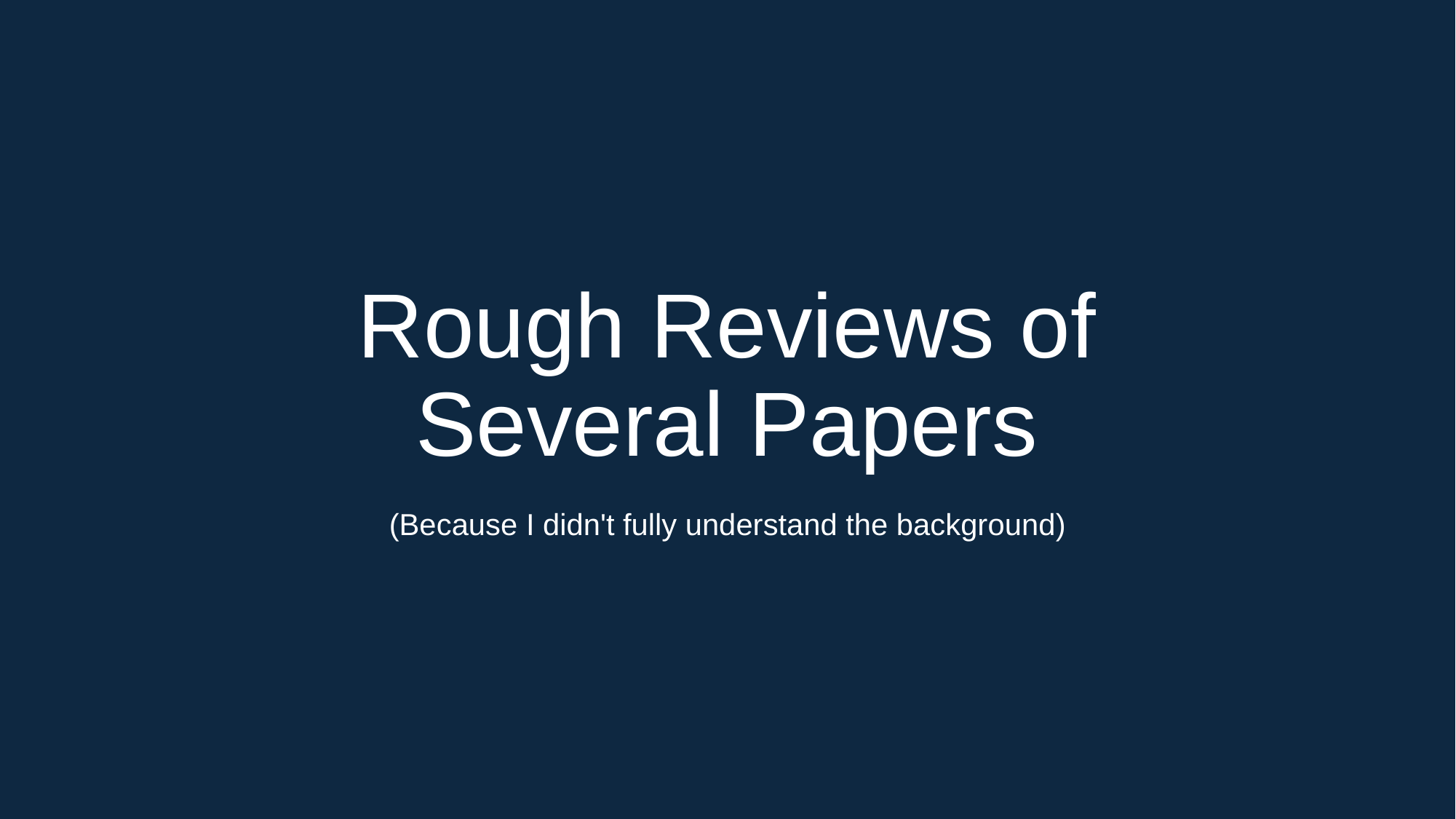

# Rough Reviews of Several Papers
(Because I didn't fully understand the background)